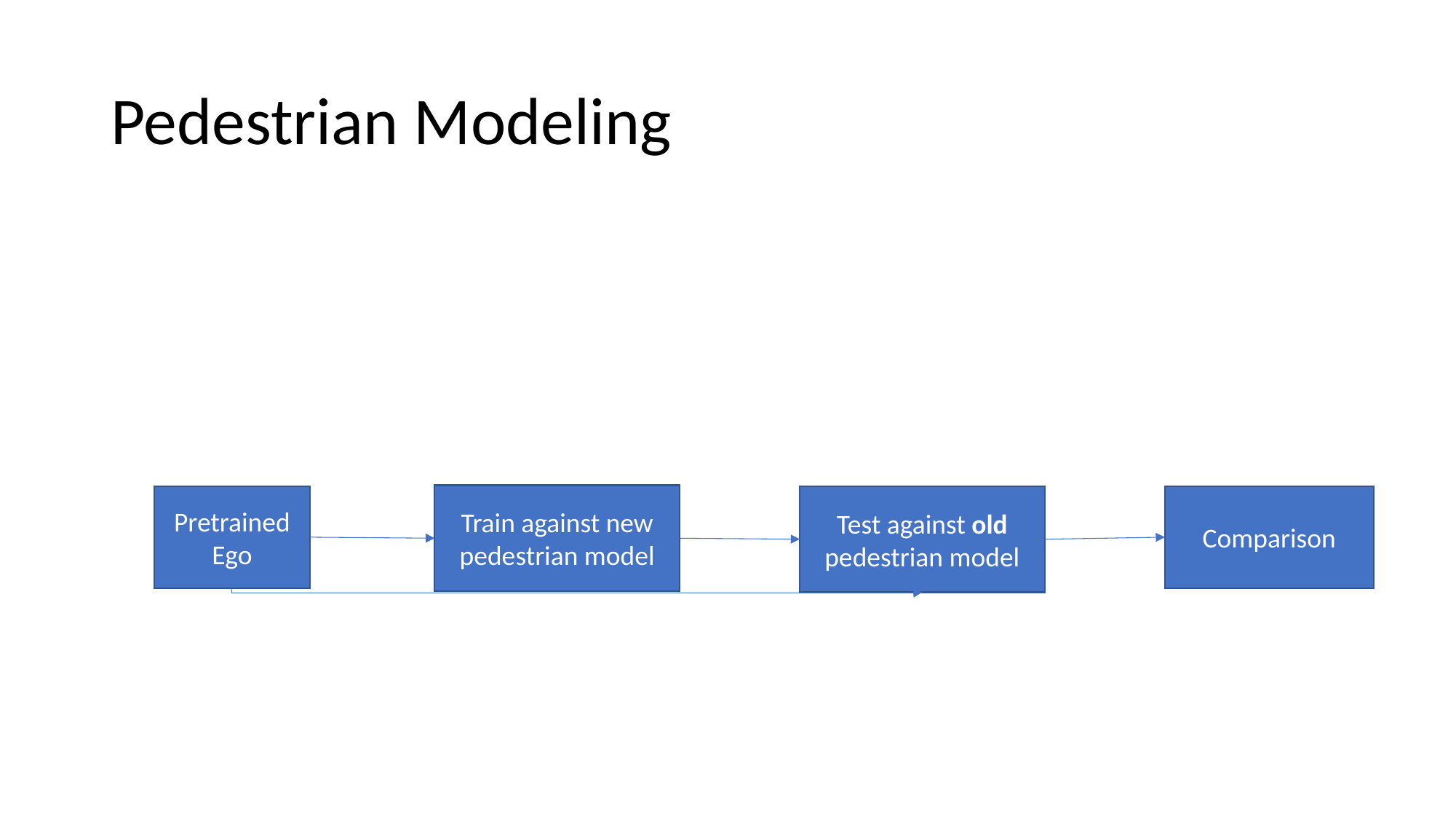

# Pedestrian Modeling
Train against new pedestrian model
Pretrained
Ego
Test against old pedestrian model
Comparison